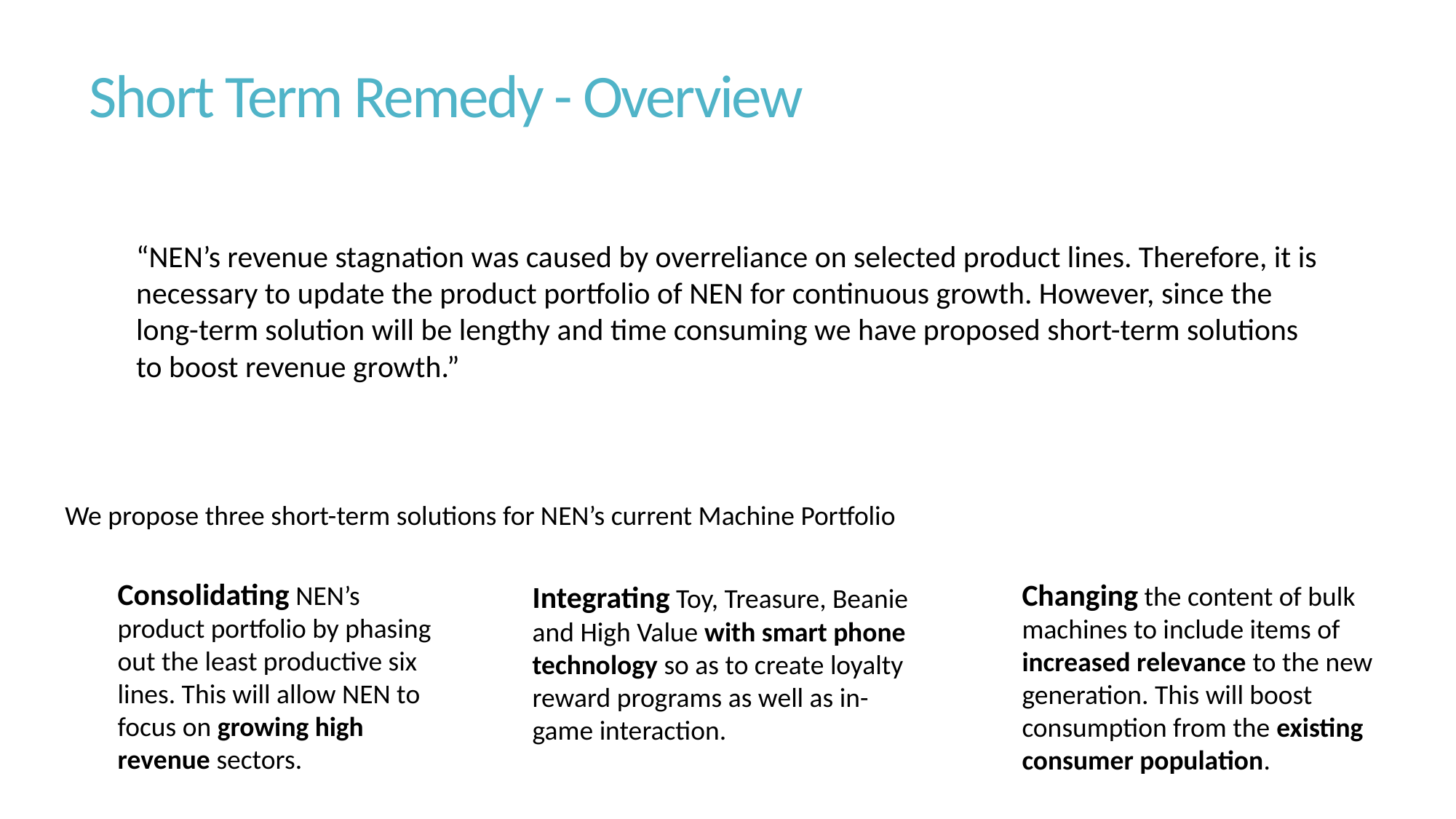

# Short Term Remedy - Overview
“NEN’s revenue stagnation was caused by overreliance on selected product lines. Therefore, it is necessary to update the product portfolio of NEN for continuous growth. However, since the long-term solution will be lengthy and time consuming we have proposed short-term solutions to boost revenue growth.”
We propose three short-term solutions for NEN’s current Machine Portfolio
Consolidating NEN’s product portfolio by phasing out the least productive six lines. This will allow NEN to focus on growing high revenue sectors.
Changing the content of bulk machines to include items of increased relevance to the new generation. This will boost consumption from the existing consumer population.
Integrating Toy, Treasure, Beanie and High Value with smart phone technology so as to create loyalty reward programs as well as in-game interaction.